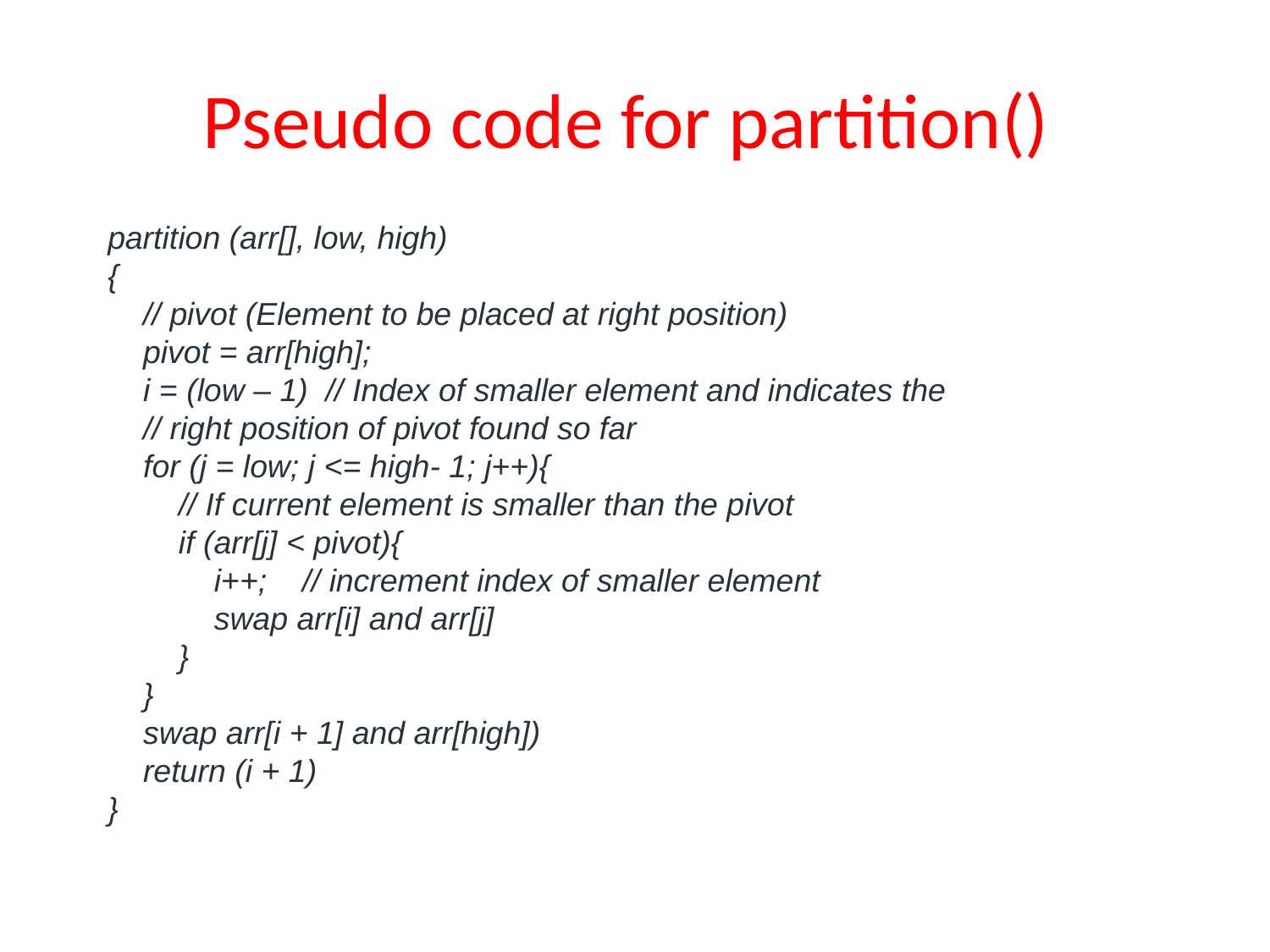

# Pseudo code for partition()
partition (arr[], low, high)
{
    // pivot (Element to be placed at right position)
    pivot = arr[high];
    i = (low – 1)  // Index of smaller element and indicates the 
    // right position of pivot found so far
    for (j = low; j <= high- 1; j++){
        // If current element is smaller than the pivot
        if (arr[j] < pivot){
            i++;    // increment index of smaller element
            swap arr[i] and arr[j]
        }
    }
    swap arr[i + 1] and arr[high])
    return (i + 1)
}